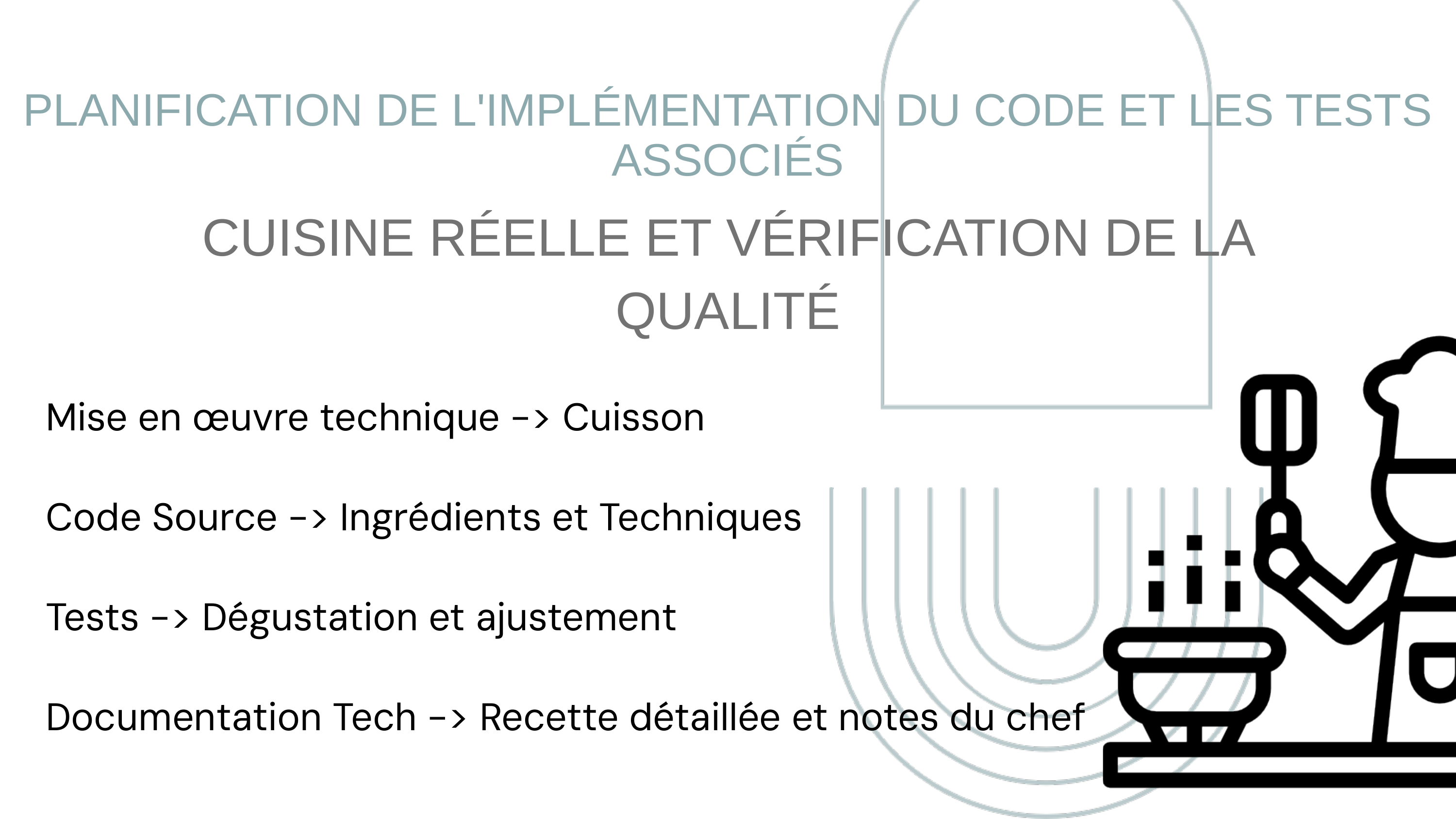

PLANIFICATION DE L'IMPLÉMENTATION DU CODE ET LES TESTS ASSOCIÉS
CUISINE RÉELLE ET VÉRIFICATION DE LA QUALITÉ

Mise en œuvre technique -> Cuisson

Code Source -> Ingrédients et Techniques

Tests -> Dégustation et ajustement

Documentation Tech -> Recette détaillée et notes du chef